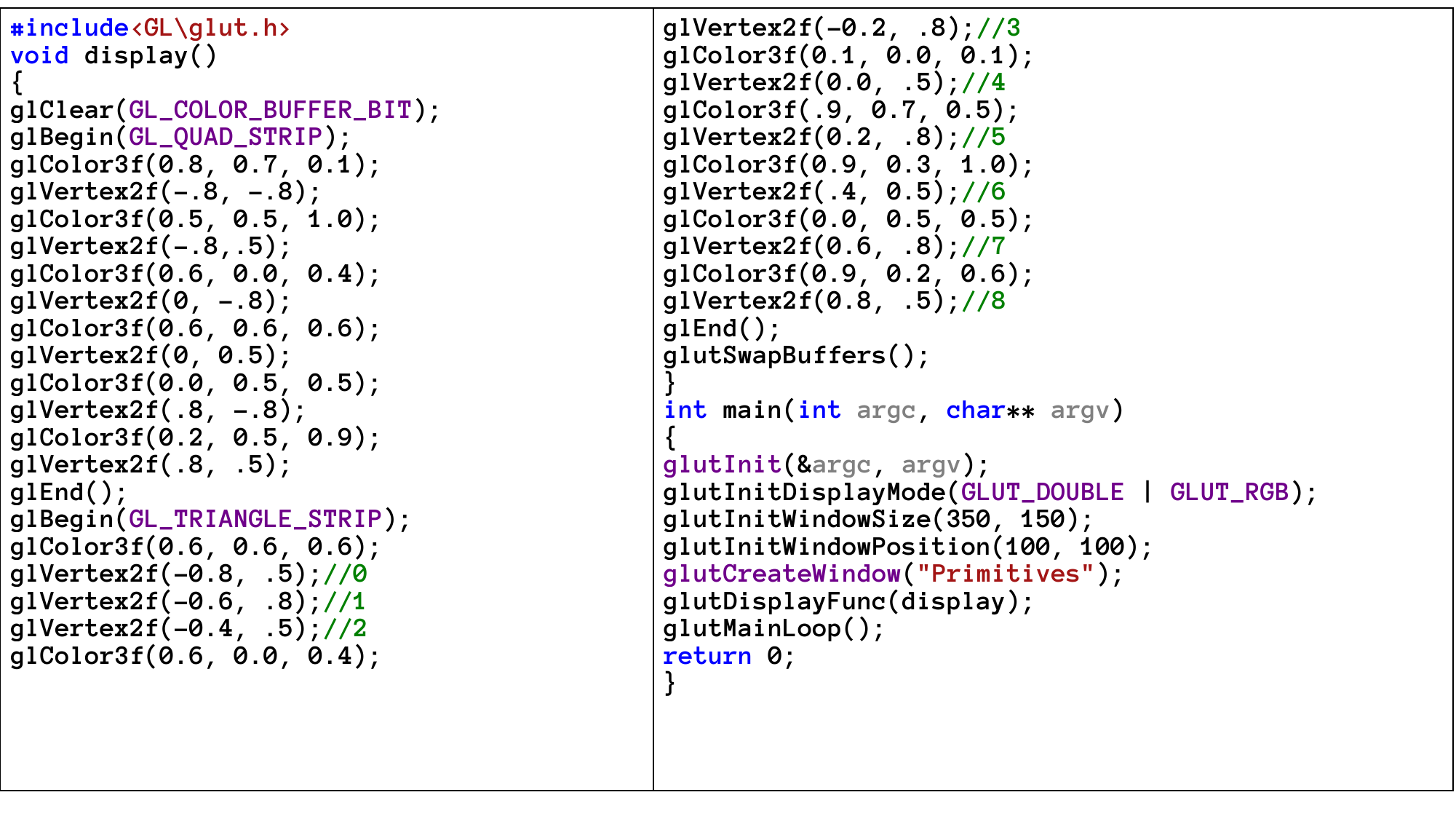

| #include<GL\glut.h> void display() { glClear(GL\_COLOR\_BUFFER\_BIT); glBegin(GL\_QUAD\_STRIP); glColor3f(0.8, 0.7, 0.1); glVertex2f(-.8, -.8); glColor3f(0.5, 0.5, 1.0); glVertex2f(-.8,.5); glColor3f(0.6, 0.0, 0.4); glVertex2f(0, -.8); glColor3f(0.6, 0.6, 0.6); glVertex2f(0, 0.5); glColor3f(0.0, 0.5, 0.5); glVertex2f(.8, -.8); glColor3f(0.2, 0.5, 0.9); glVertex2f(.8, .5); glEnd(); glBegin(GL\_TRIANGLE\_STRIP); glColor3f(0.6, 0.6, 0.6); glVertex2f(-0.8, .5);//0 glVertex2f(-0.6, .8);//1 glVertex2f(-0.4, .5);//2 glColor3f(0.6, 0.0, 0.4); | glVertex2f(-0.2, .8);//3 glColor3f(0.1, 0.0, 0.1); glVertex2f(0.0, .5);//4 glColor3f(.9, 0.7, 0.5); glVertex2f(0.2, .8);//5 glColor3f(0.9, 0.3, 1.0); glVertex2f(.4, 0.5);//6 glColor3f(0.0, 0.5, 0.5); glVertex2f(0.6, .8);//7 glColor3f(0.9, 0.2, 0.6); glVertex2f(0.8, .5);//8 glEnd(); glutSwapBuffers(); } int main(int argc, char\*\* argv) { glutInit(&argc, argv); glutInitDisplayMode(GLUT\_DOUBLE | GLUT\_RGB); glutInitWindowSize(350, 150); glutInitWindowPosition(100, 100); glutCreateWindow("Primitives"); glutDisplayFunc(display); glutMainLoop(); return 0; } |
| --- | --- |